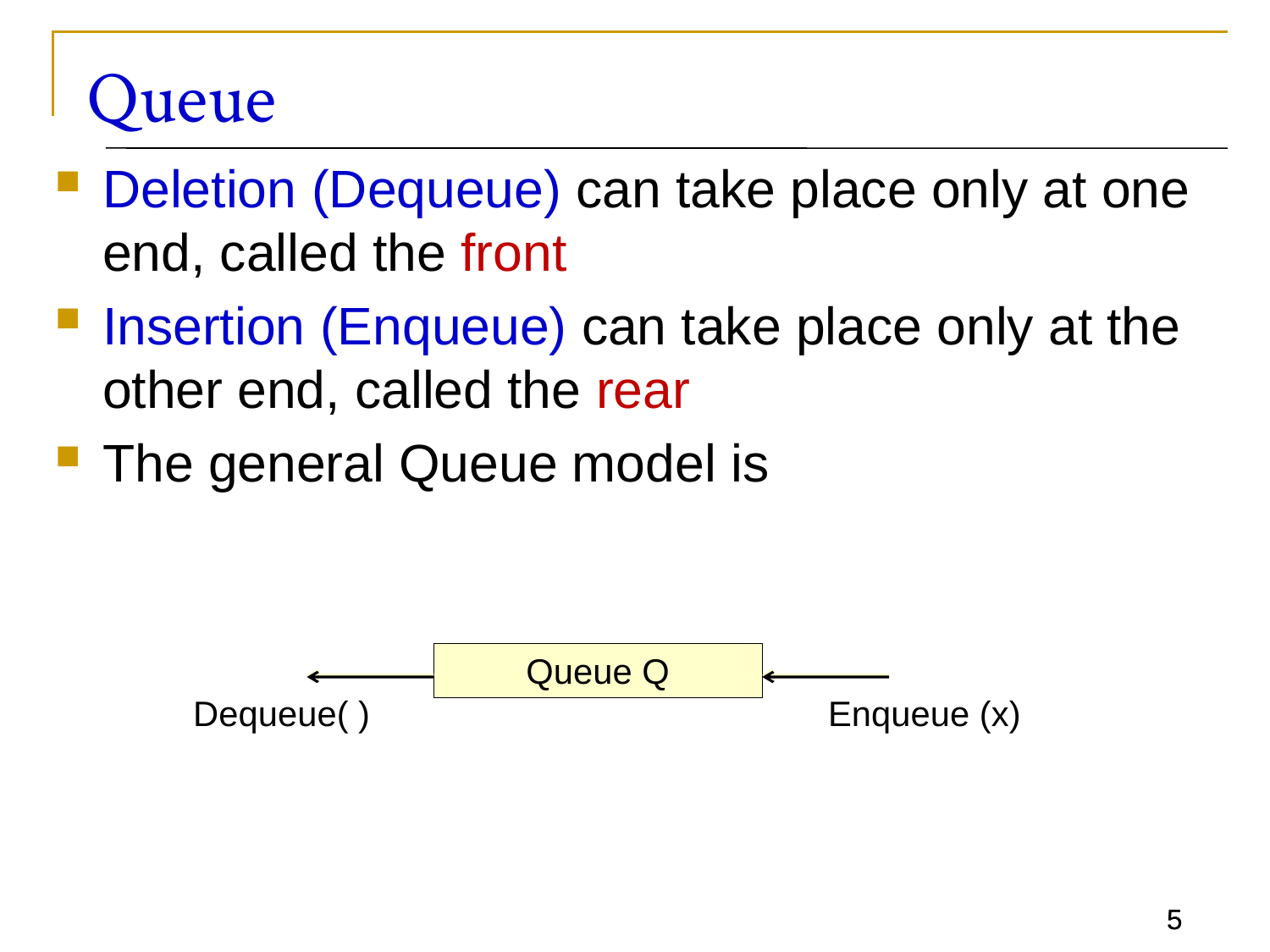

# Queue
Deletion (Dequeue) can take place only at one end, called the front
Insertion (Enqueue) can take place only at the other end, called the rear
The general Queue model is
Queue Q

Dequeue( )				Enqueue (x)

5